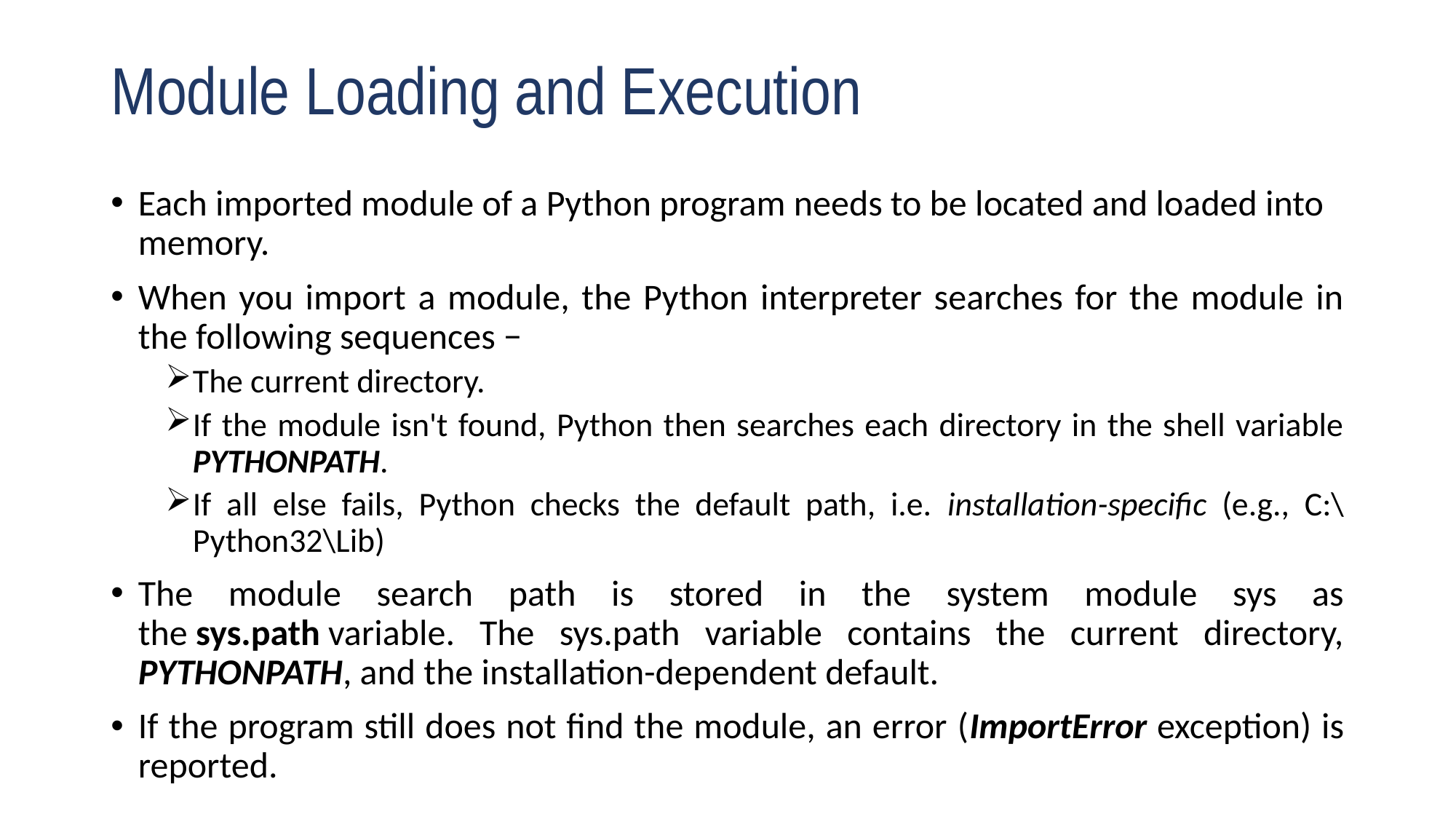

# Module Loading and Execution
Each imported module of a Python program needs to be located and loaded into memory.
When you import a module, the Python interpreter searches for the module in the following sequences −
The current directory.
If the module isn't found, Python then searches each directory in the shell variable PYTHONPATH.
If all else fails, Python checks the default path, i.e. installation-specific (e.g., C:\Python32\Lib)
The module search path is stored in the system module sys as the sys.path variable. The sys.path variable contains the current directory, PYTHONPATH, and the installation-dependent default.
If the program still does not find the module, an error (ImportError exception) is reported.